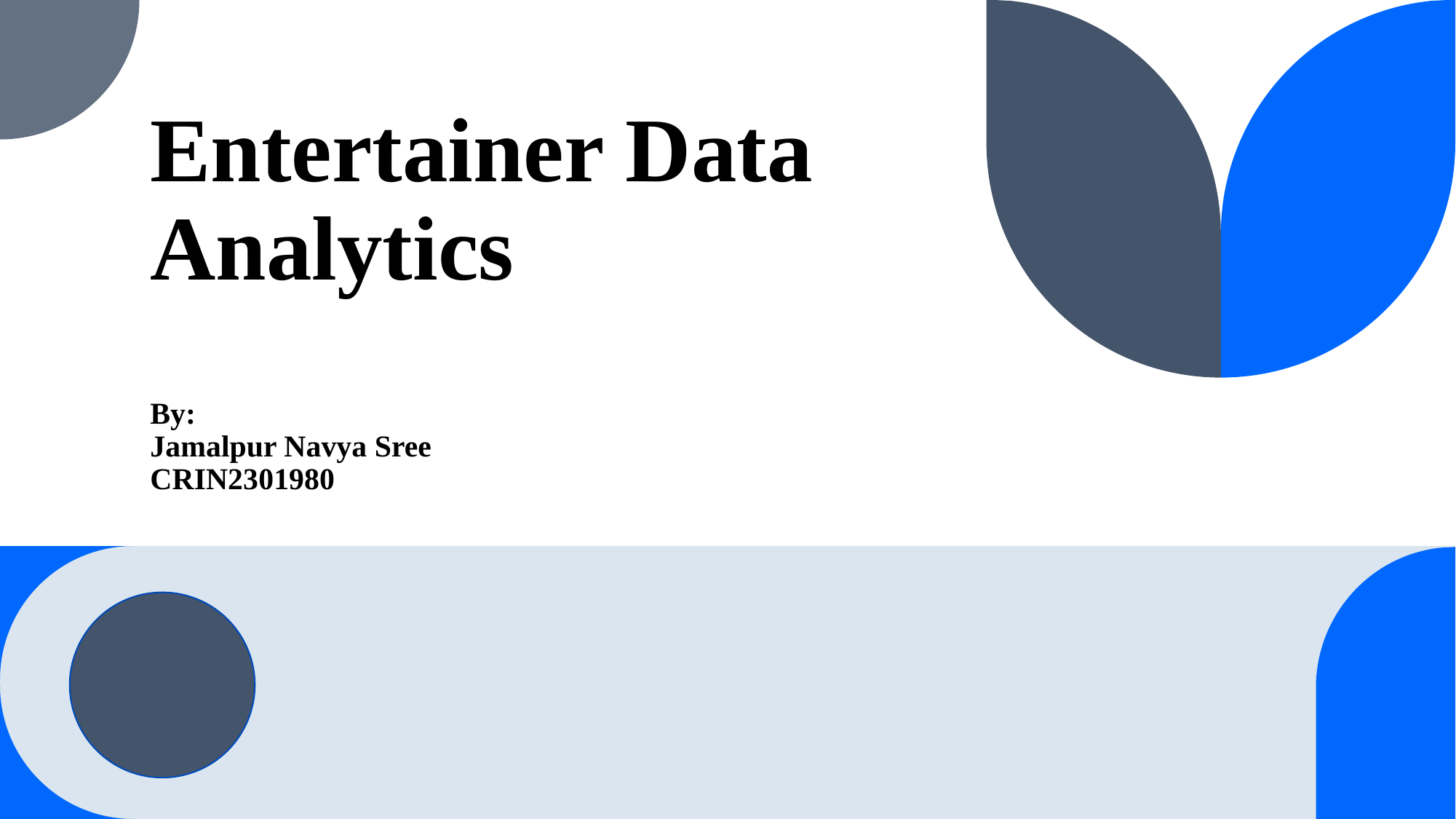

# Entertainer Data Analytics By: Jamalpur Navya Sree CRIN2301980